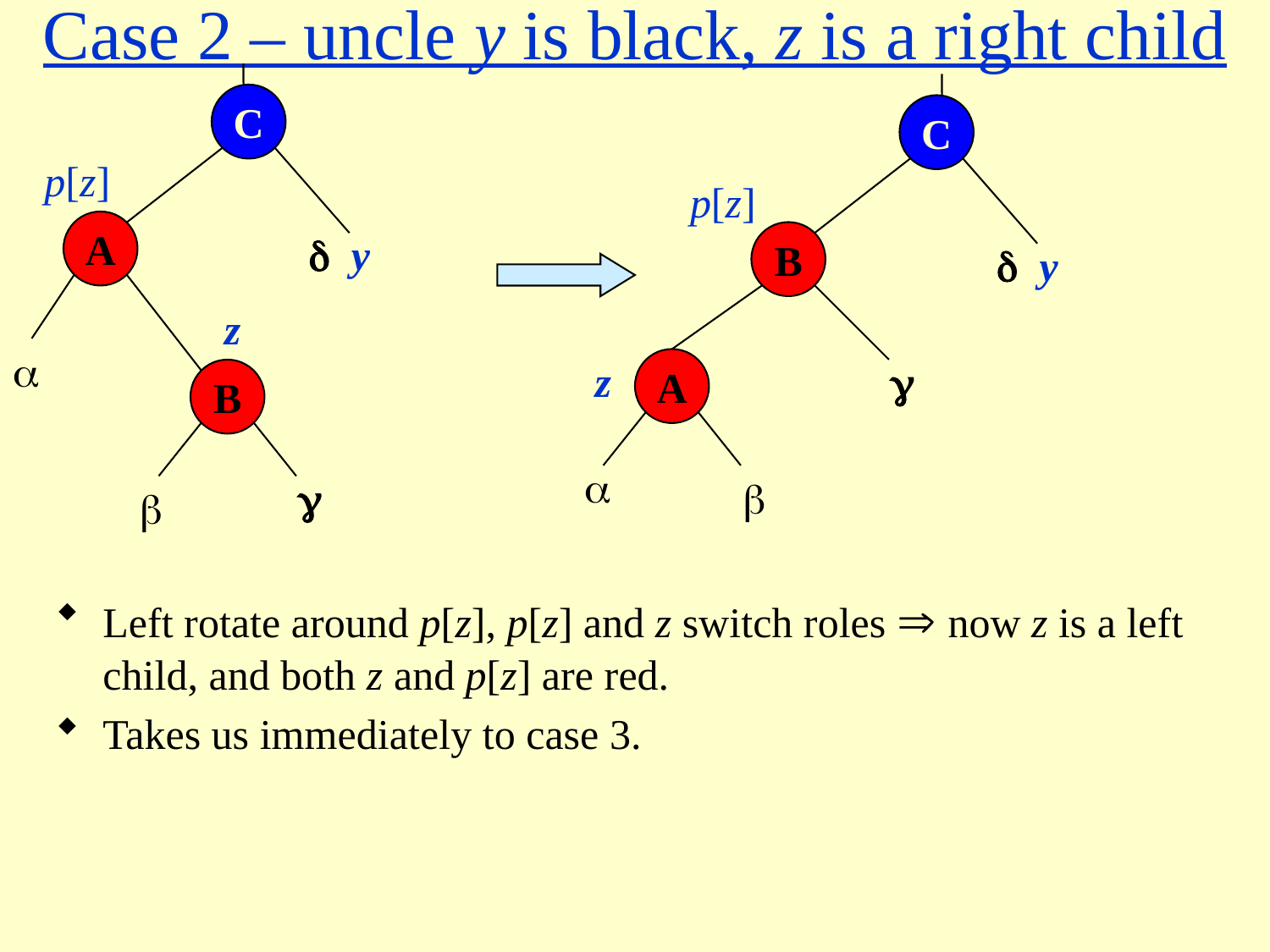

# Case 2 – uncle y is black, z is a right child

C
C
p[z]
p[z]
A
δ
y
B
δ
y

z
α
z
A
γ
B

α
γ
β
β
Left rotate around p[z], p[z] and z switch roles ⇒ now z is a left child, and both z and p[z] are red.
Takes us immediately to case 3.